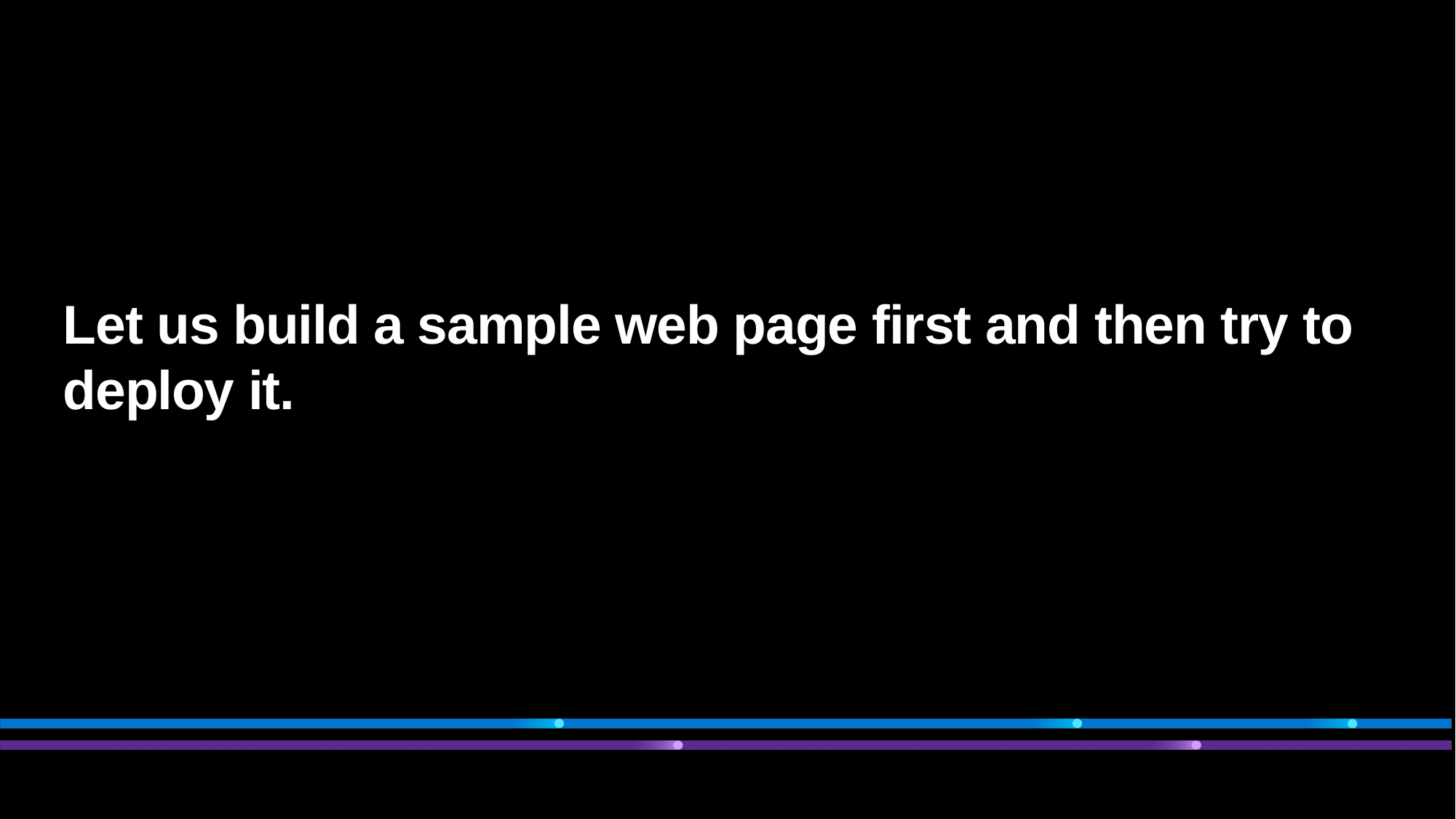

# Let us build a sample web page first and then try to deploy it.